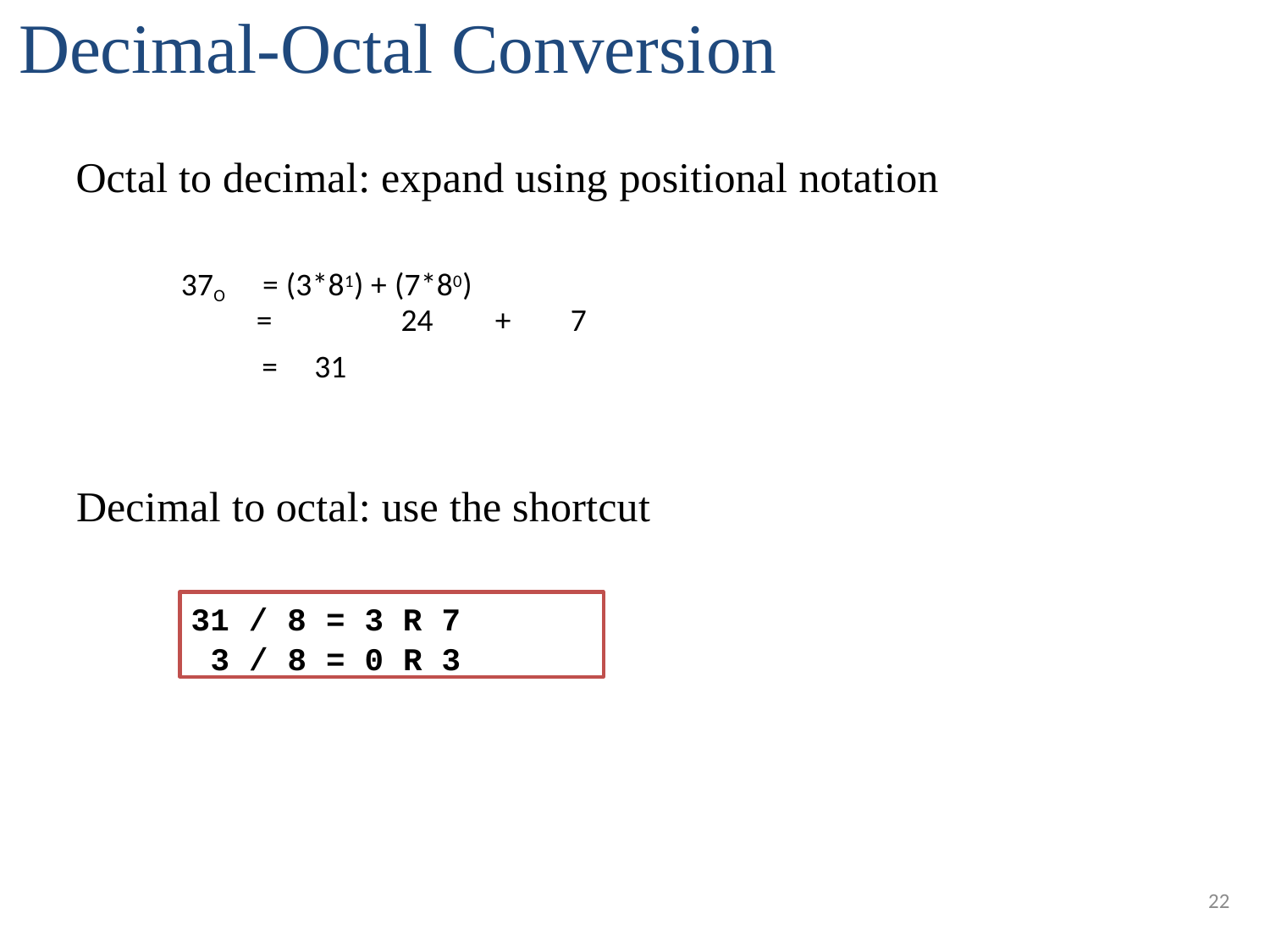

# Decimal-Octal Conversion
Octal to decimal: expand using positional notation
| 37O = (3\*81) + (7\*80) = 24 + 7 |  |  |  |
| --- | --- | --- | --- |
| = | 31 |  |  |
Decimal to octal: use the shortcut
31 / 8 = 3 R 7
3 / 8 = 0 R 3
22